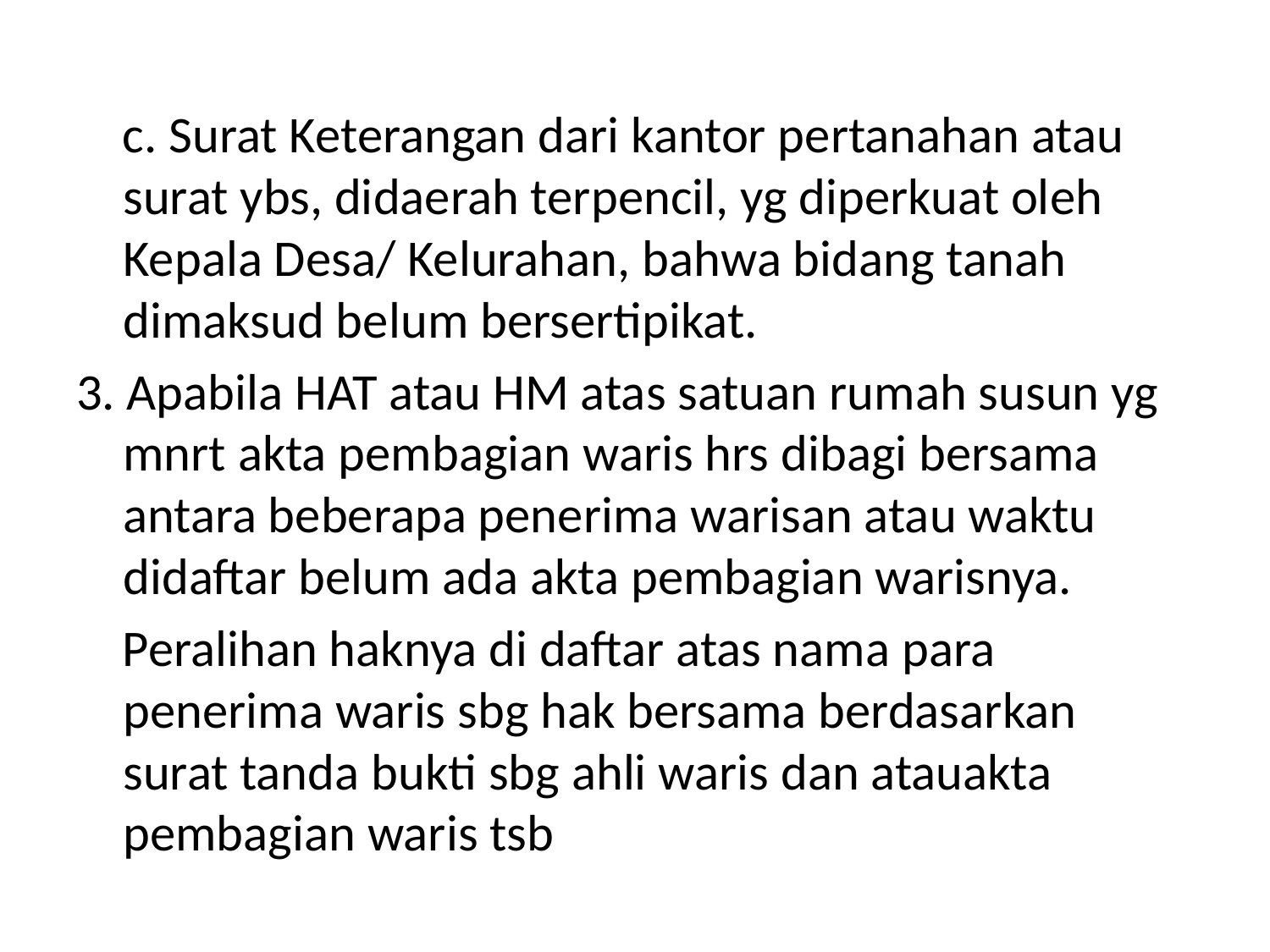

#
    c. Surat Keterangan dari kantor pertanahan atau surat ybs, didaerah terpencil, yg diperkuat oleh Kepala Desa/ Kelurahan, bahwa bidang tanah dimaksud belum bersertipikat.
3. Apabila HAT atau HM atas satuan rumah susun yg mnrt akta pembagian waris hrs dibagi bersama antara beberapa penerima warisan atau waktu didaftar belum ada akta pembagian warisnya.
    Peralihan haknya di daftar atas nama para penerima waris sbg hak bersama berdasarkan surat tanda bukti sbg ahli waris dan atauakta pembagian waris tsb